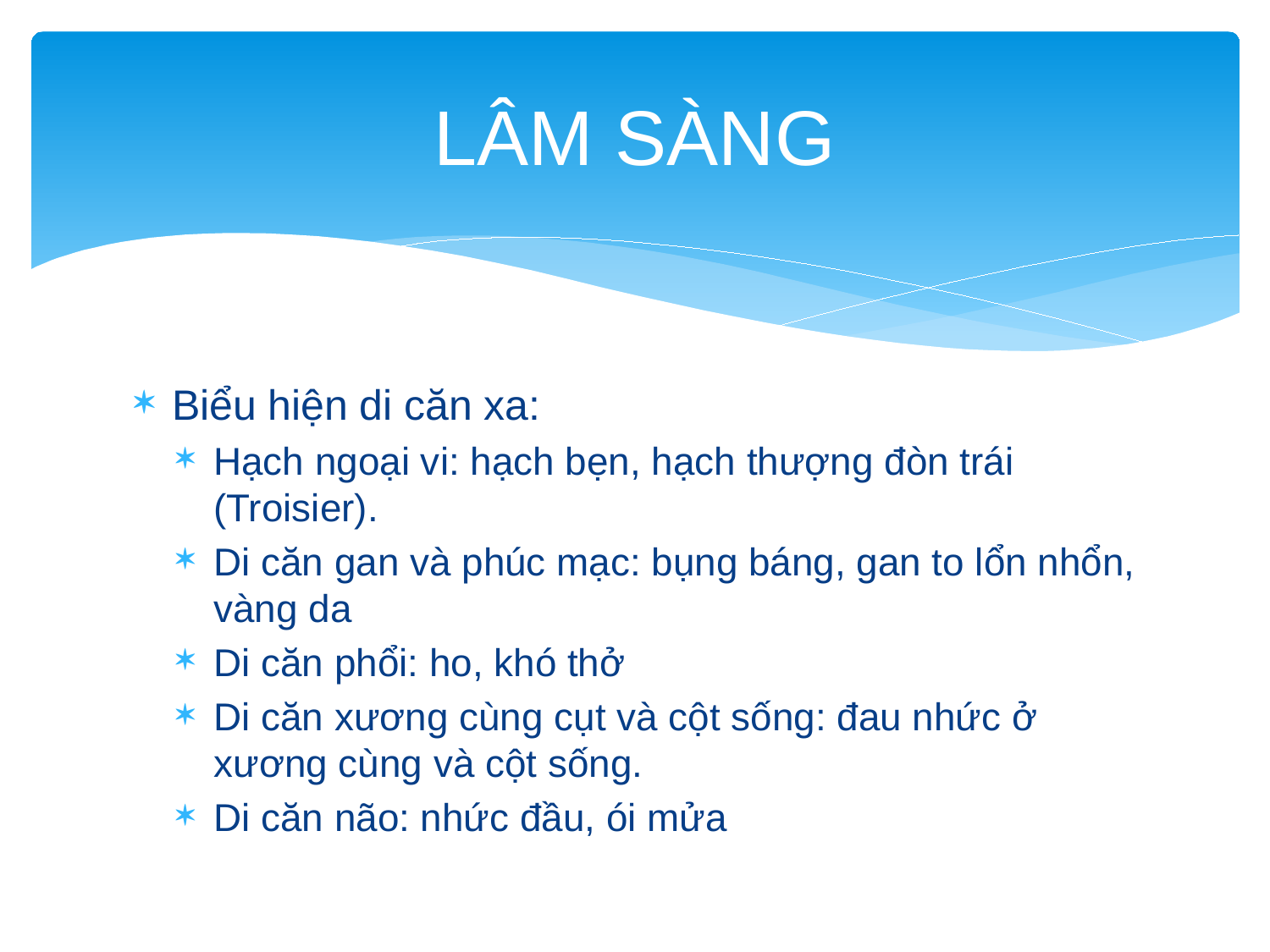

# LÂM SÀNG
Biểu hiện di căn xa:
Hạch ngoại vi: hạch bẹn, hạch thượng đòn trái (Troisier).
Di căn gan và phúc mạc: bụng báng, gan to lổn nhổn, vàng da
Di căn phổi: ho, khó thở
Di căn xương cùng cụt và cột sống: đau nhức ở xương cùng và cột sống.
Di căn não: nhức đầu, ói mửa